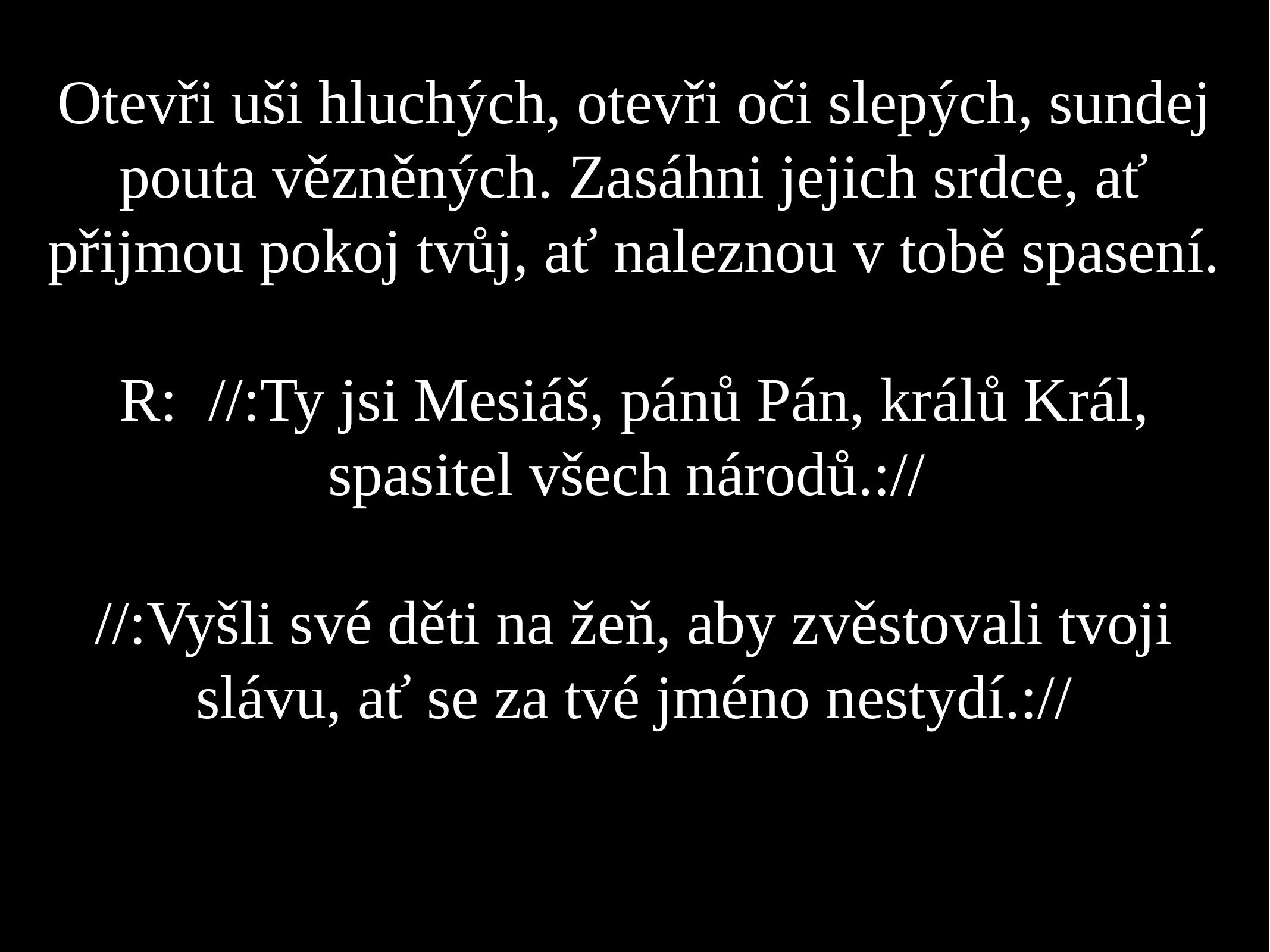

Otevři uši hluchých, otevři oči slepých, sundej pouta vězněných. Zasáhni jejich srdce, ať přijmou pokoj tvůj, ať naleznou v tobě spasení.

R:  //:Ty jsi Mesiáš, pánů Pán, králů Král, spasitel všech národů.://

//:Vyšli své děti na žeň, aby zvěstovali tvoji slávu, ať se za tvé jméno nestydí.://